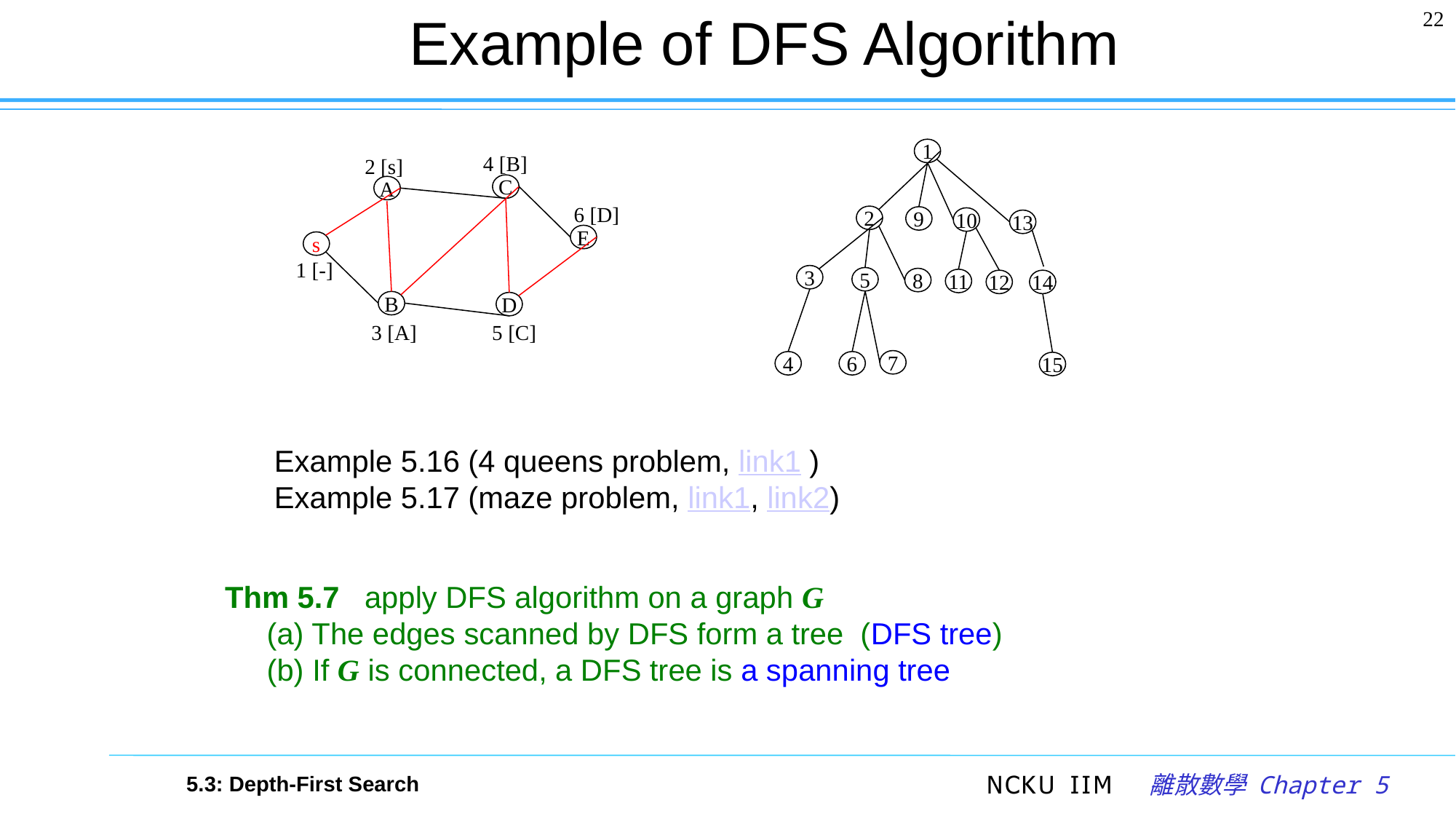

# Example of DFS Algorithm
22
1
2
9
10
13
3
5
8
11
12
14
7
4
6
15
4 [B]
2 [s]
C
A
6 [D]
E
s
1 [-]
B
D
3 [A]
5 [C]
Example 5.16 (4 queens problem, link1 )
Example 5.17 (maze problem, link1, link2)
Thm 5.7   apply DFS algorithm on a graph G
     (a) The edges scanned by DFS form a tree  (DFS tree)
     (b) If G is connected, a DFS tree is a spanning tree
5.3: Depth-First Search